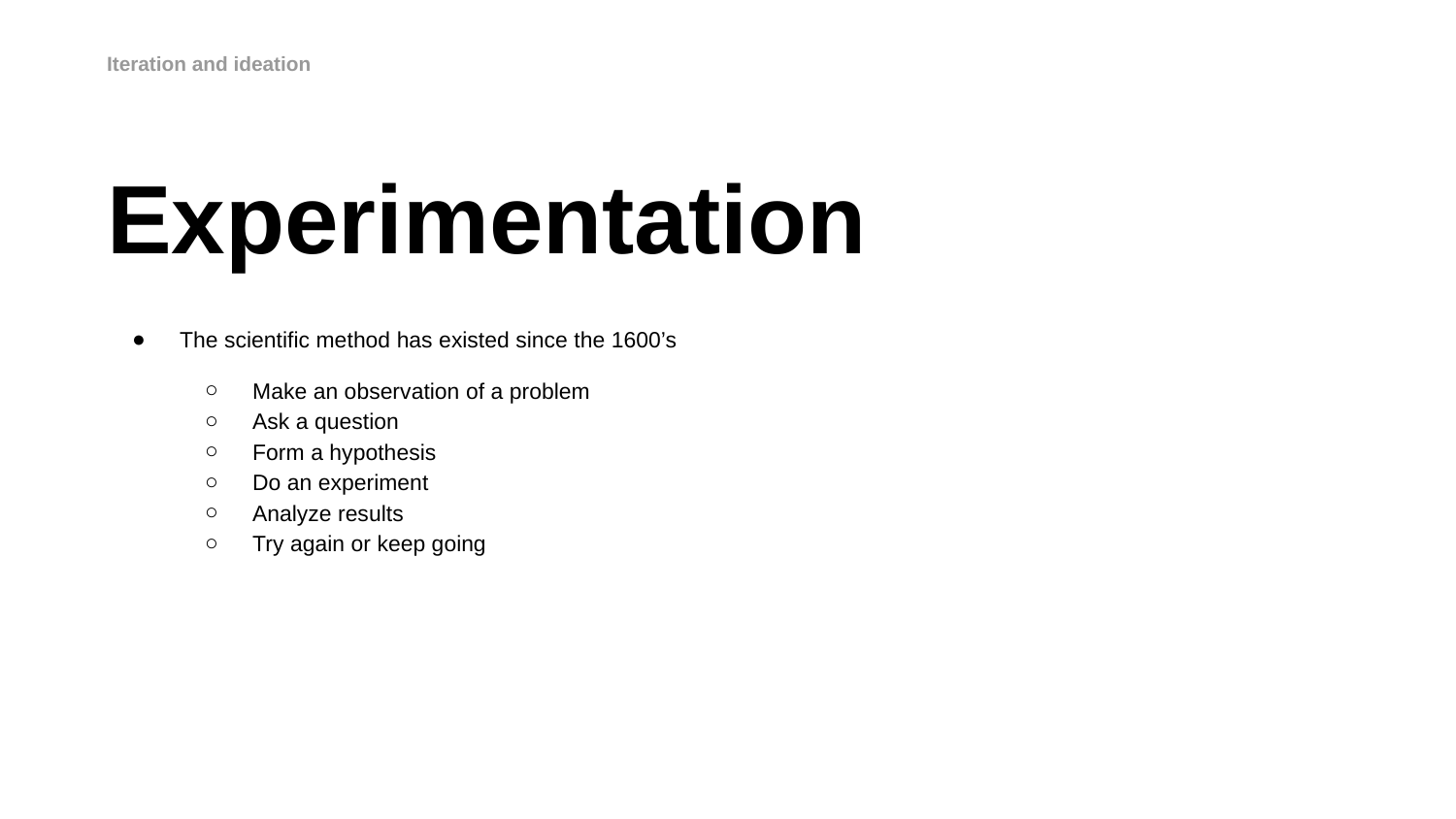

Iteration and ideation
Experimentation
The scientific method has existed since the 1600’s
Make an observation of a problem
Ask a question
Form a hypothesis
Do an experiment
Analyze results
Try again or keep going